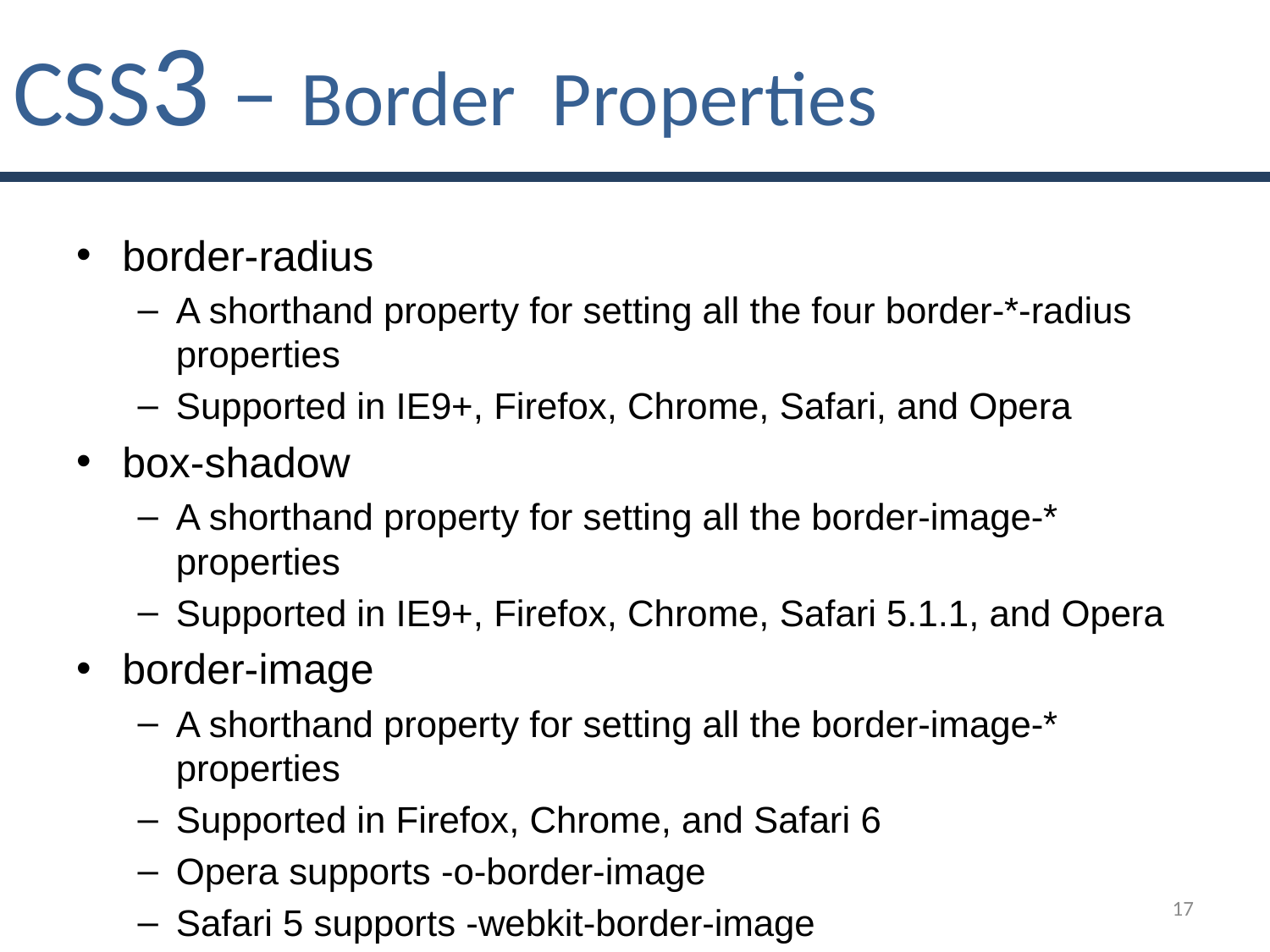

# CSS3 – Border  Properties

border-radius
A shorthand property for setting all the four border-*-radius properties
Supported in IE9+, Firefox, Chrome, Safari, and Opera
box-shadow
A shorthand property for setting all the border-image-* properties
Supported in IE9+, Firefox, Chrome, Safari 5.1.1, and Opera
border-image
A shorthand property for setting all the border-image-* properties
Supported in Firefox, Chrome, and Safari 6
Opera supports -o-border-image
Safari 5 supports -webkit-border-image

17